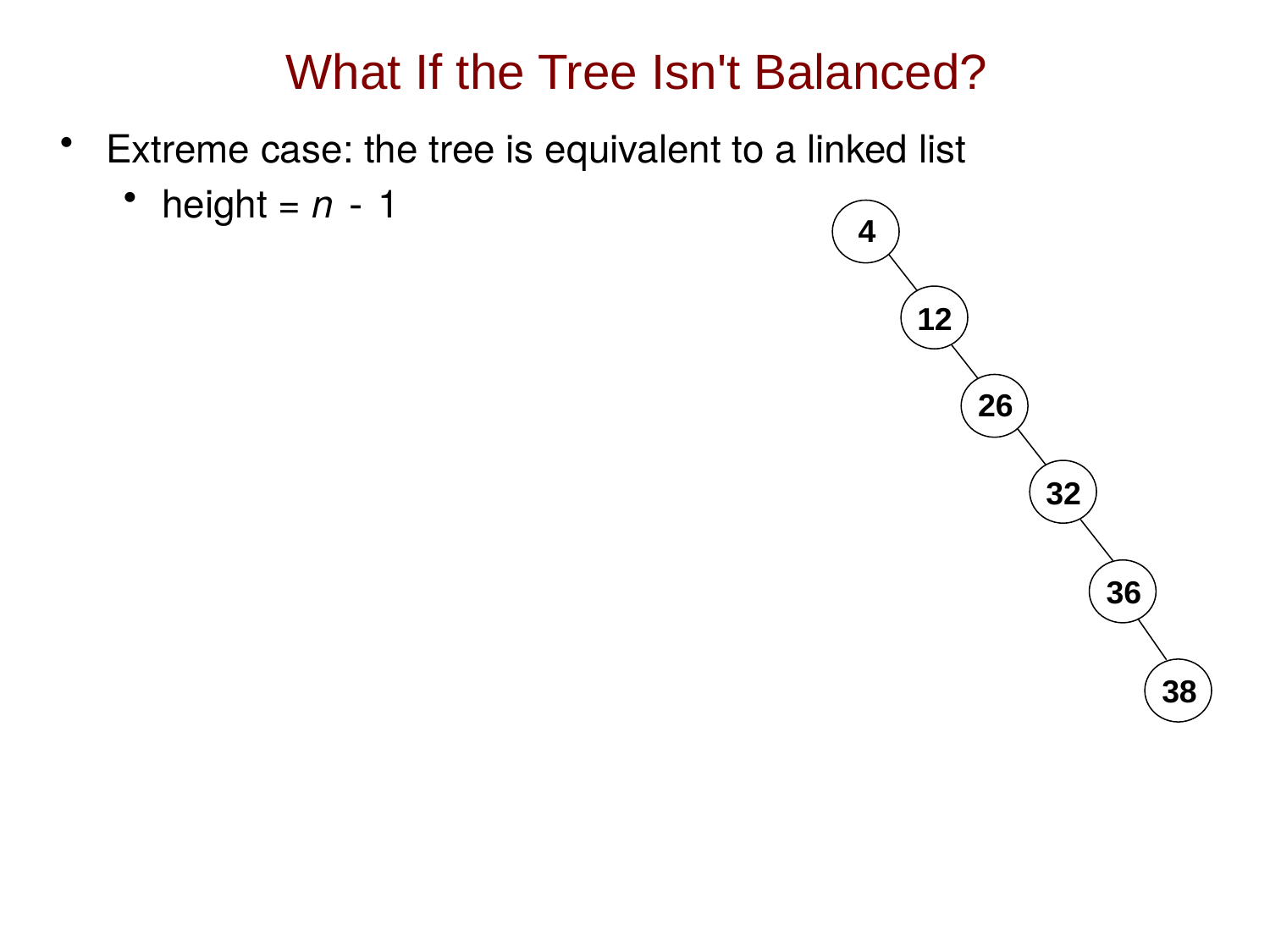

# What If the Tree Isn't Balanced?
Extreme case: the tree is equivalent to a linked list
height = n - 1

4

12

26

32

36

38